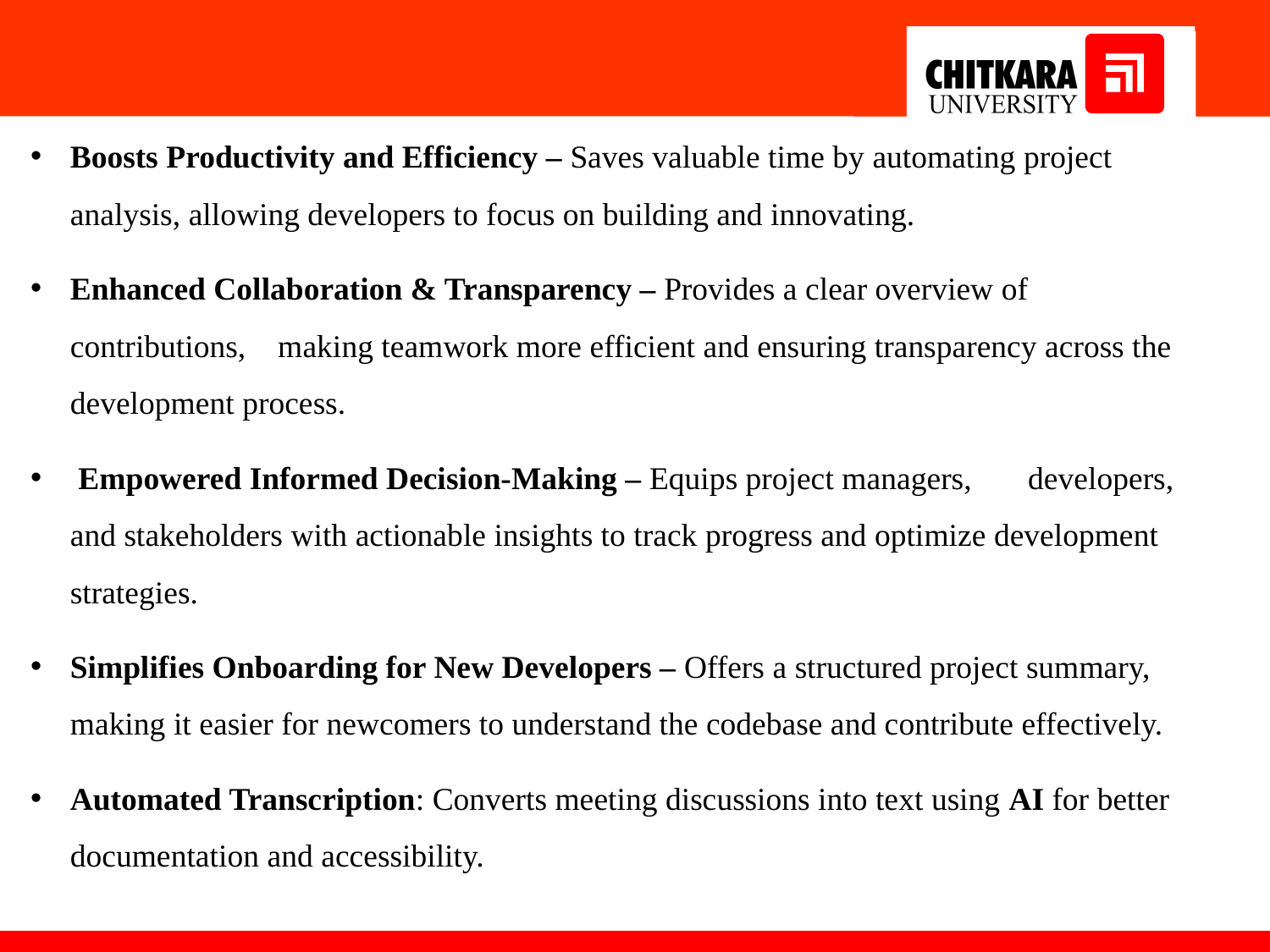

# Boosts Productivity and Efficiency – Saves valuable time by automating project analysis, allowing developers to focus on building and innovating.
Enhanced Collaboration & Transparency – Provides a clear overview of contributions,    making teamwork more efficient and ensuring transparency across the development process.
 Empowered Informed Decision-Making – Equips project managers,       developers, and stakeholders with actionable insights to track progress and optimize development strategies.
Simplifies Onboarding for New Developers – Offers a structured project summary, making it easier for newcomers to understand the codebase and contribute effectively.
Automated Transcription: Converts meeting discussions into text using AI for better documentation and accessibility.